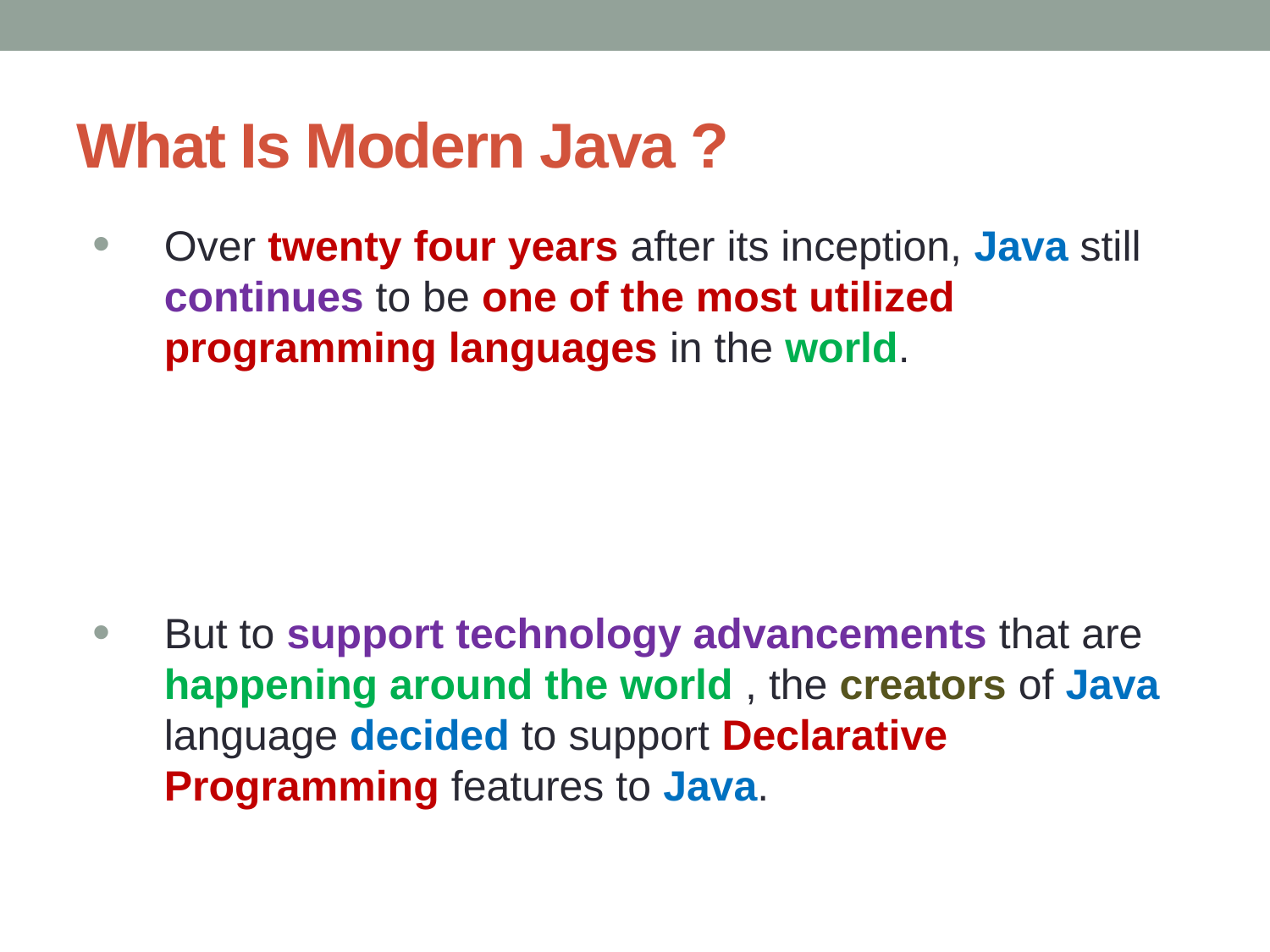

# What Is Modern Java ?
Over twenty four years after its inception, Java still continues to be one of the most utilized programming languages in the world.

But to support technology advancements that are happening around the world , the creators of Java language decided to support Declarative Programming features to Java.